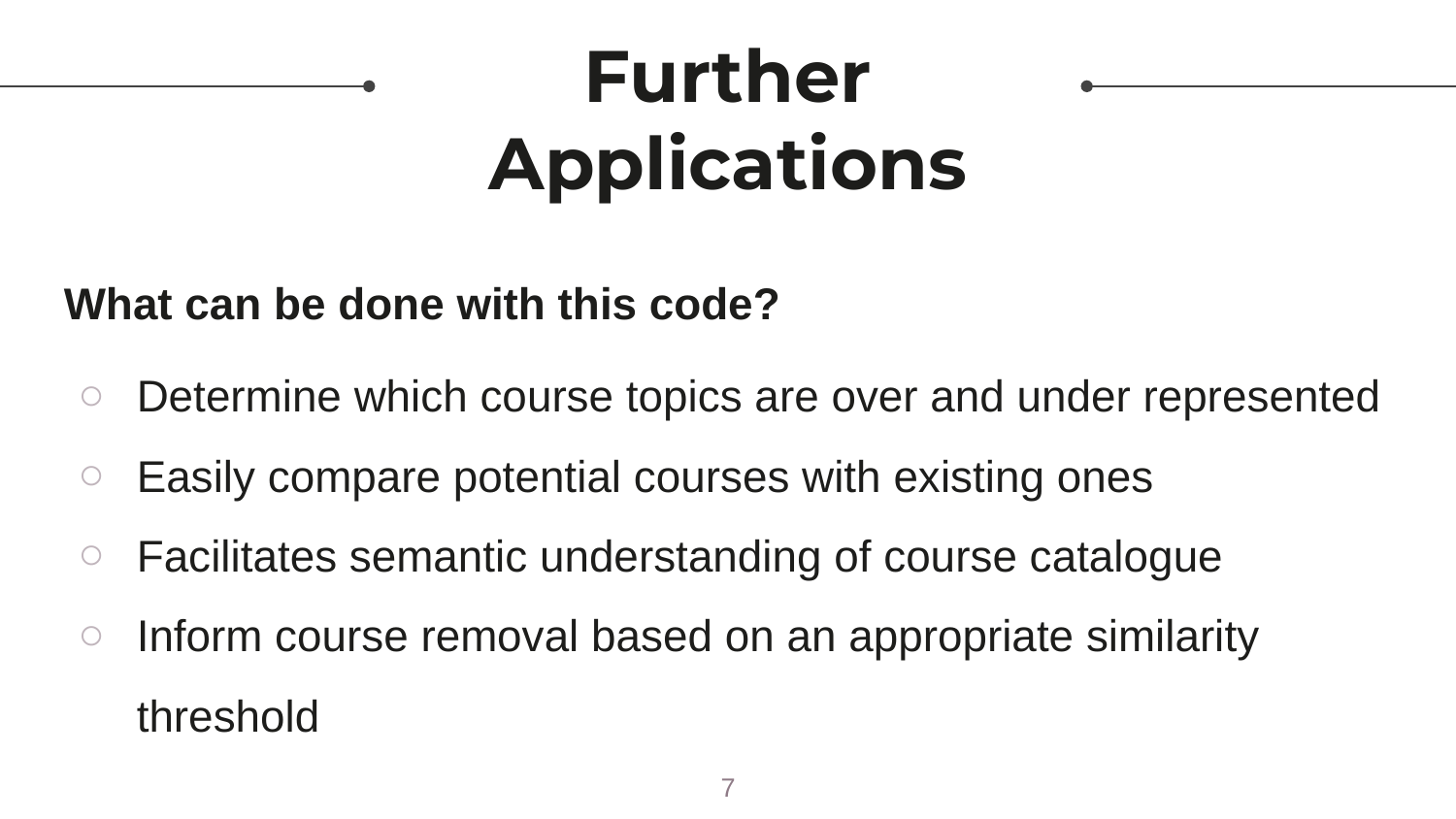

# Further Applications
What can be done with this code?
Determine which course topics are over and under represented
Easily compare potential courses with existing ones
Facilitates semantic understanding of course catalogue
Inform course removal based on an appropriate similarity threshold

7